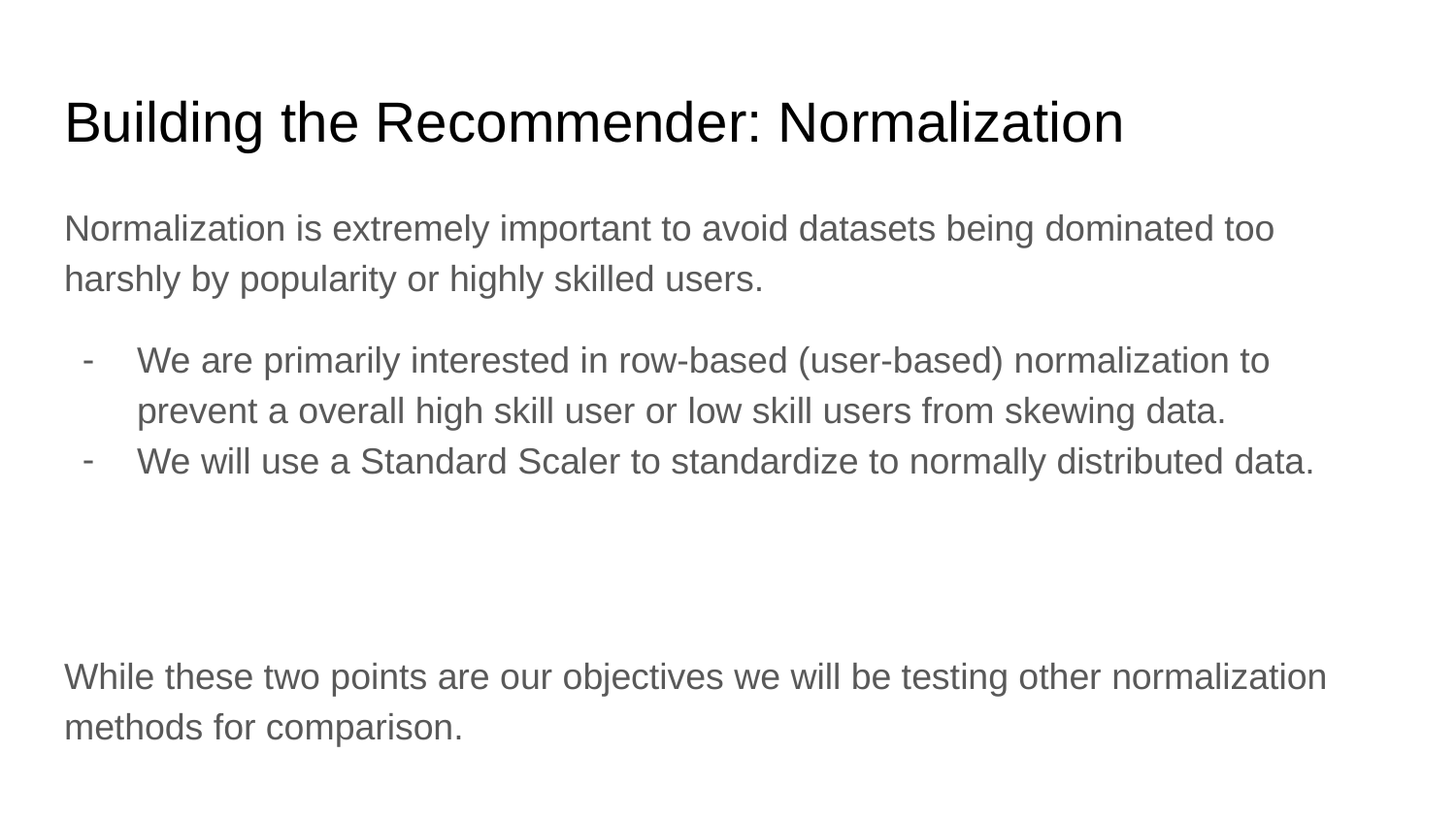

# Building the Recommender: Normalization
Normalization is extremely important to avoid datasets being dominated too harshly by popularity or highly skilled users.
We are primarily interested in row-based (user-based) normalization to prevent a overall high skill user or low skill users from skewing data.
We will use a Standard Scaler to standardize to normally distributed data.

While these two points are our objectives we will be testing other normalization methods for comparison.